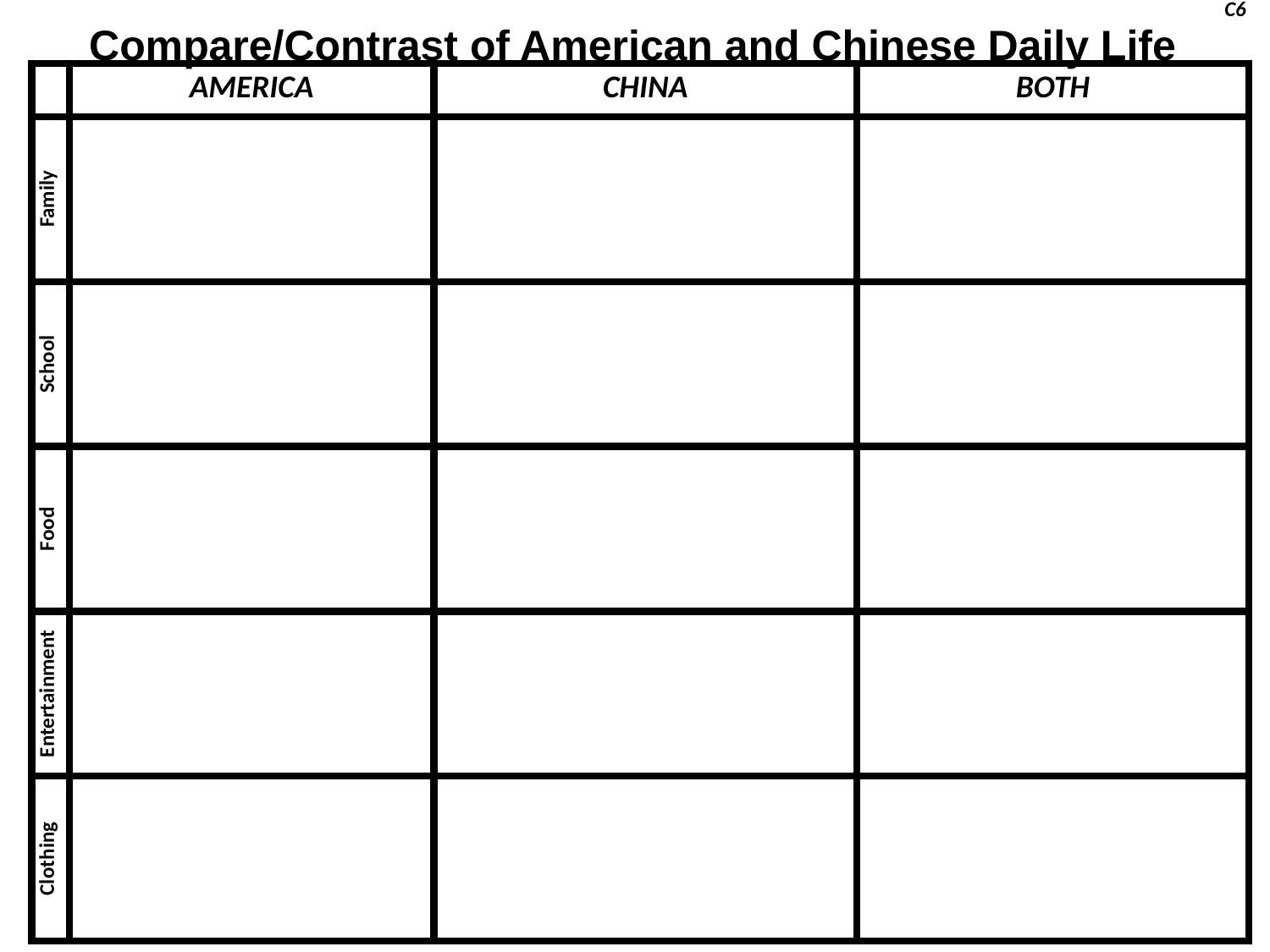

C6
Compare/Contrast of American and Chinese Daily Life
|  | AMERICA | CHINA | BOTH |
| --- | --- | --- | --- |
| Family |  |  |  |
| School |  |  |  |
| Food |  |  |  |
| Entertainment |  |  |  |
| Clothing |  |  |  |